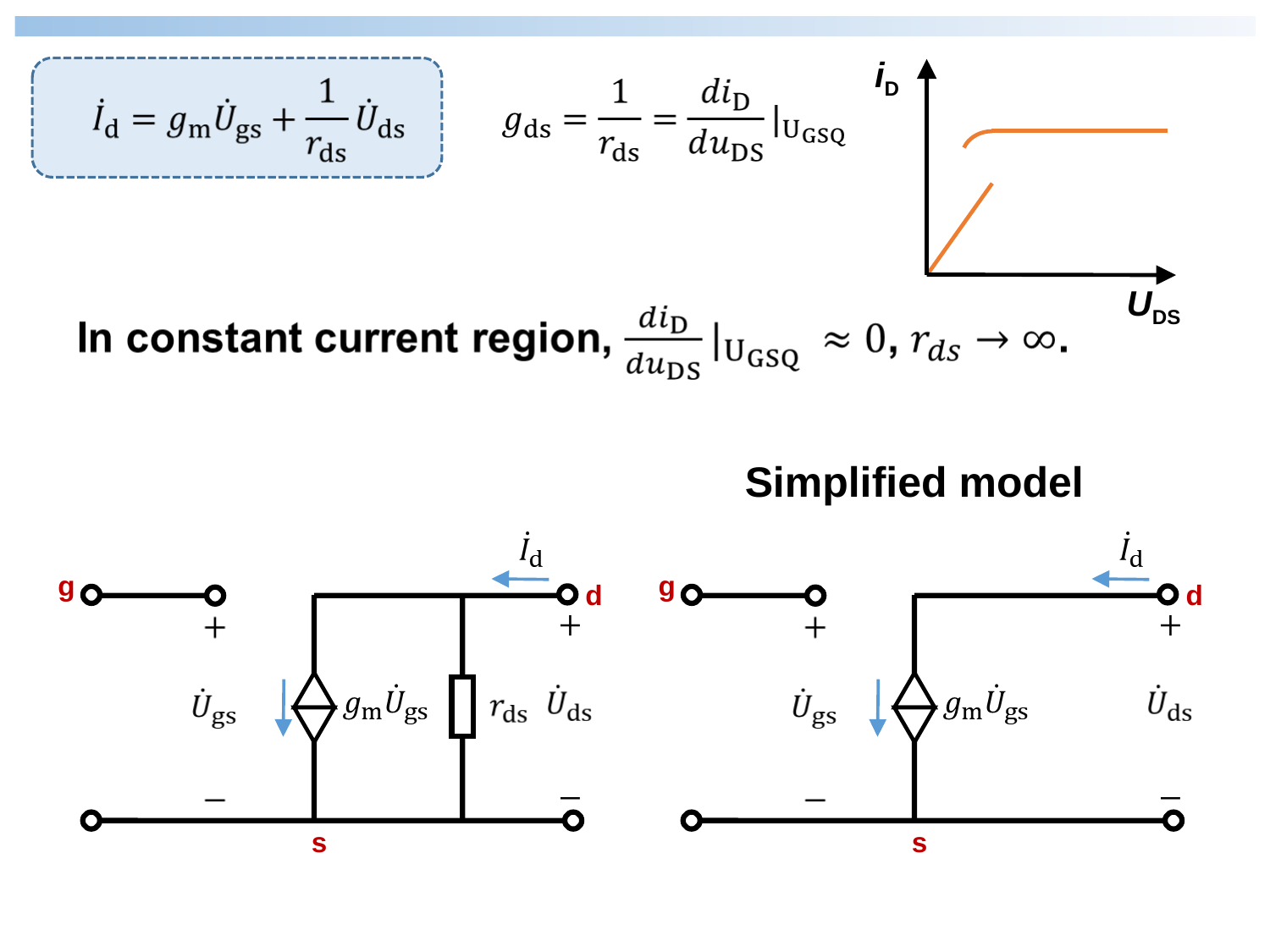

iD

UDS

Simplified model

g
d

s

g
d
s